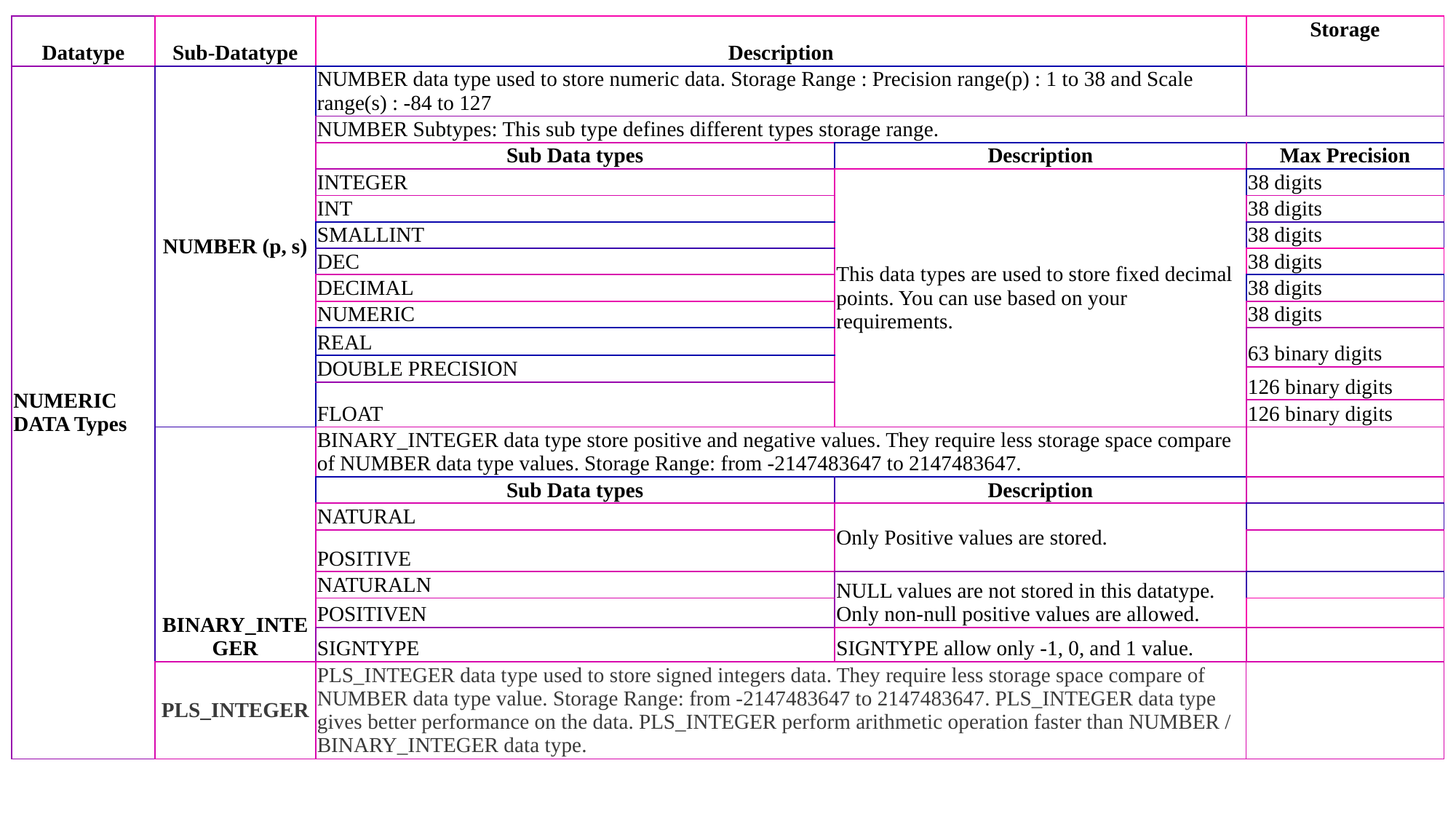

| Datatype | Sub-Datatype | Description |  | Storage |
| --- | --- | --- | --- | --- |
| NUMERIC DATA Types | NUMBER (p, s) | NUMBER data type used to store numeric data. Storage Range : Precision range(p) : 1 to 38 and Scale range(s) : -84 to 127 |  |  |
|  |  | NUMBER Subtypes: This sub type defines different types storage range. |  |  |
|  |  | Sub Data types | Description | Max Precision |
|  |  | INTEGER | This data types are used to store fixed decimal points. You can use based on your requirements. | 38 digits |
|  |  | INT |  | 38 digits |
|  |  | SMALLINT |  | 38 digits |
|  |  | DEC |  | 38 digits |
|  |  | DECIMAL |  | 38 digits |
|  |  | NUMERIC |  | 38 digits |
|  |  | REAL |  | 63 binary digits |
|  |  | DOUBLE PRECISION |  |  |
|  |  |  |  | 126 binary digits |
|  |  | FLOAT |  |  |
|  |  |  |  | 126 binary digits |
|  | BINARY\_INTEGER | BINARY\_INTEGER data type store positive and negative values. They require less storage space compare of NUMBER data type values. Storage Range: from -2147483647 to 2147483647. |  |  |
|  |  | Sub Data types | Description |  |
|  |  | NATURAL | Only Positive values are stored. |  |
|  |  | POSITIVE |  |  |
|  |  | NATURALN | NULL values are not stored in this datatype. Only non-null positive values are allowed. |  |
|  |  | POSITIVEN |  |  |
|  |  | SIGNTYPE | SIGNTYPE allow only -1, 0, and 1 value. |  |
|  | PLS\_INTEGER | PLS\_INTEGER data type used to store signed integers data. They require less storage space compare of NUMBER data type value. Storage Range: from -2147483647 to 2147483647. PLS\_INTEGER data type gives better performance on the data. PLS\_INTEGER perform arithmetic operation faster than NUMBER / BINARY\_INTEGER data type. |  |  |